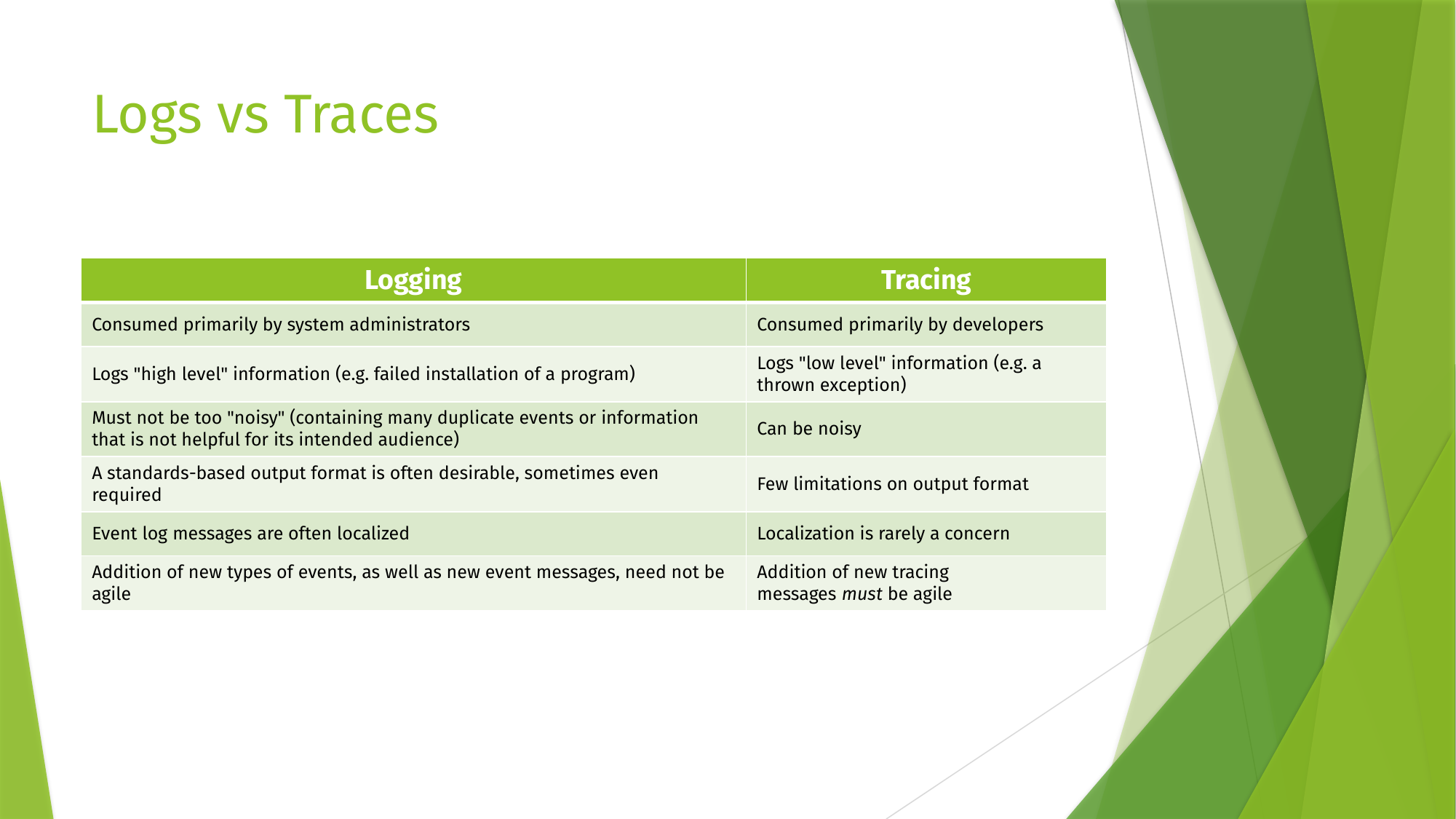

# Logs vs Traces
| Logging | Tracing |
| --- | --- |
| Consumed primarily by system administrators | Consumed primarily by developers |
| Logs "high level" information (e.g. failed installation of a program) | Logs "low level" information (e.g. a thrown exception) |
| Must not be too "noisy" (containing many duplicate events or information that is not helpful for its intended audience) | Can be noisy |
| A standards-based output format is often desirable, sometimes even required | Few limitations on output format |
| Event log messages are often localized | Localization is rarely a concern |
| Addition of new types of events, as well as new event messages, need not be agile | Addition of new tracing messages must be agile |